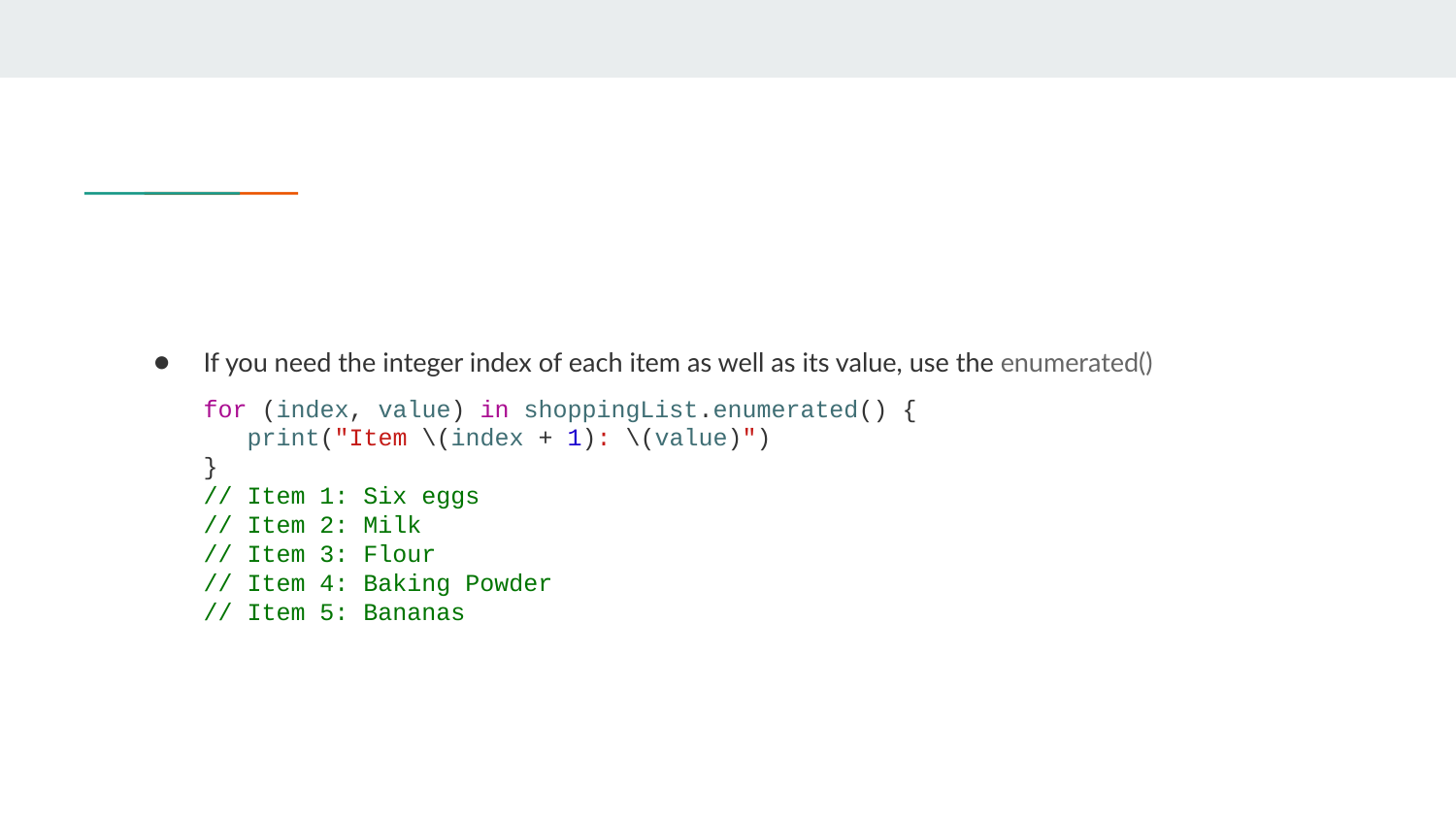

#
If you need the integer index of each item as well as its value, use the enumerated()
for (index, value) in shoppingList.enumerated() {
   print("Item \(index + 1): \(value)")
}
// Item 1: Six eggs
// Item 2: Milk
// Item 3: Flour
// Item 4: Baking Powder
// Item 5: Bananas